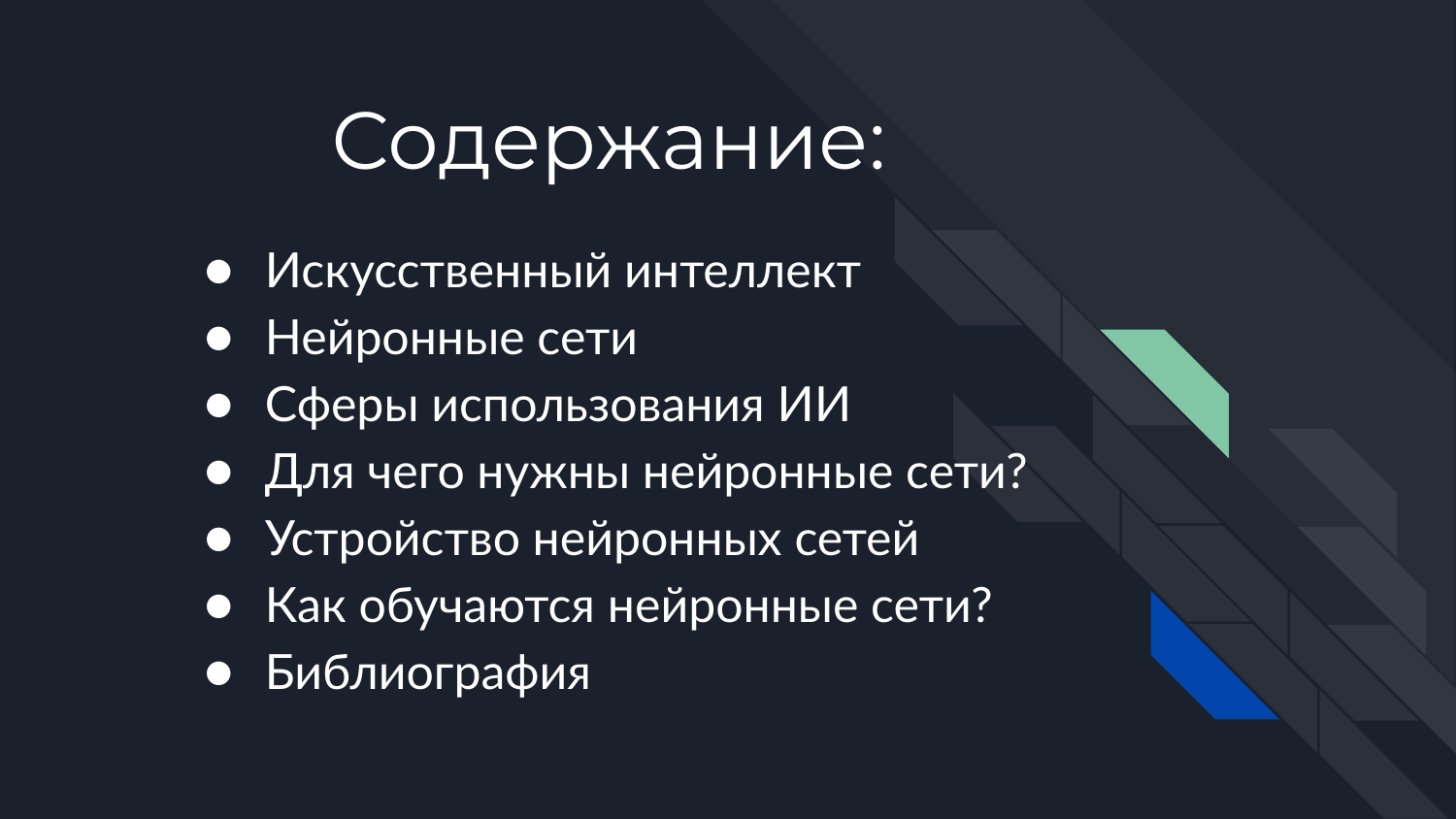

# Содержание:
Искусственный интеллект
Нейронные сети
Сферы использования ИИ
Для чего нужны нейронные сети?
Устройство нейронных сетей
Как обучаются нейронные сети?
Библиография